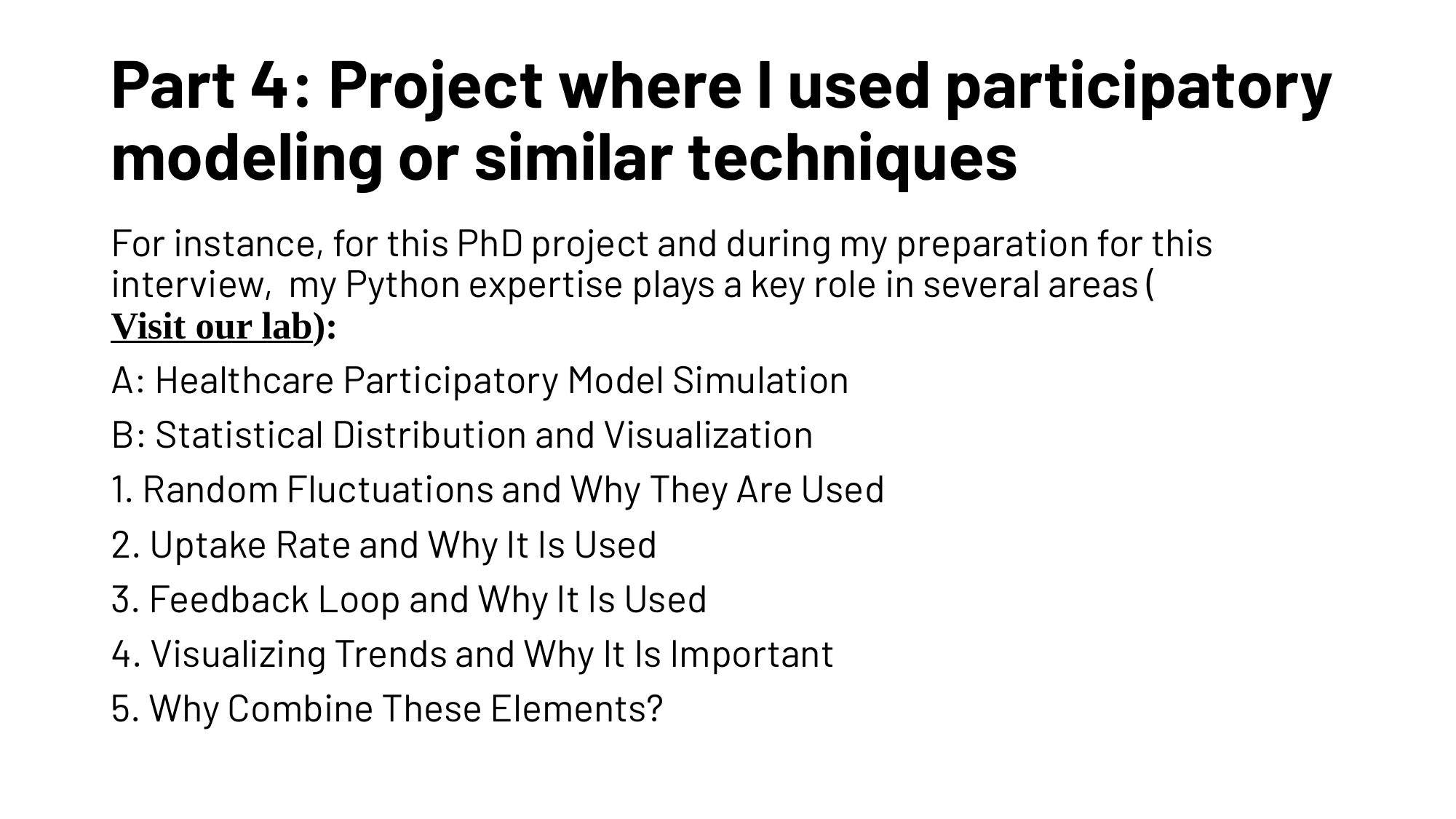

# Part 4: Project where I used participatory modeling or similar techniques
For instance, for this PhD project and during my preparation for this interview,  my Python expertise plays a key role in several areas (Visit our lab):
A: Healthcare Participatory Model Simulation
B: Statistical Distribution and Visualization
1. Random Fluctuations and Why They Are Used
2. Uptake Rate and Why It Is Used
3. Feedback Loop and Why It Is Used
4. Visualizing Trends and Why It Is Important
5. Why Combine These Elements?